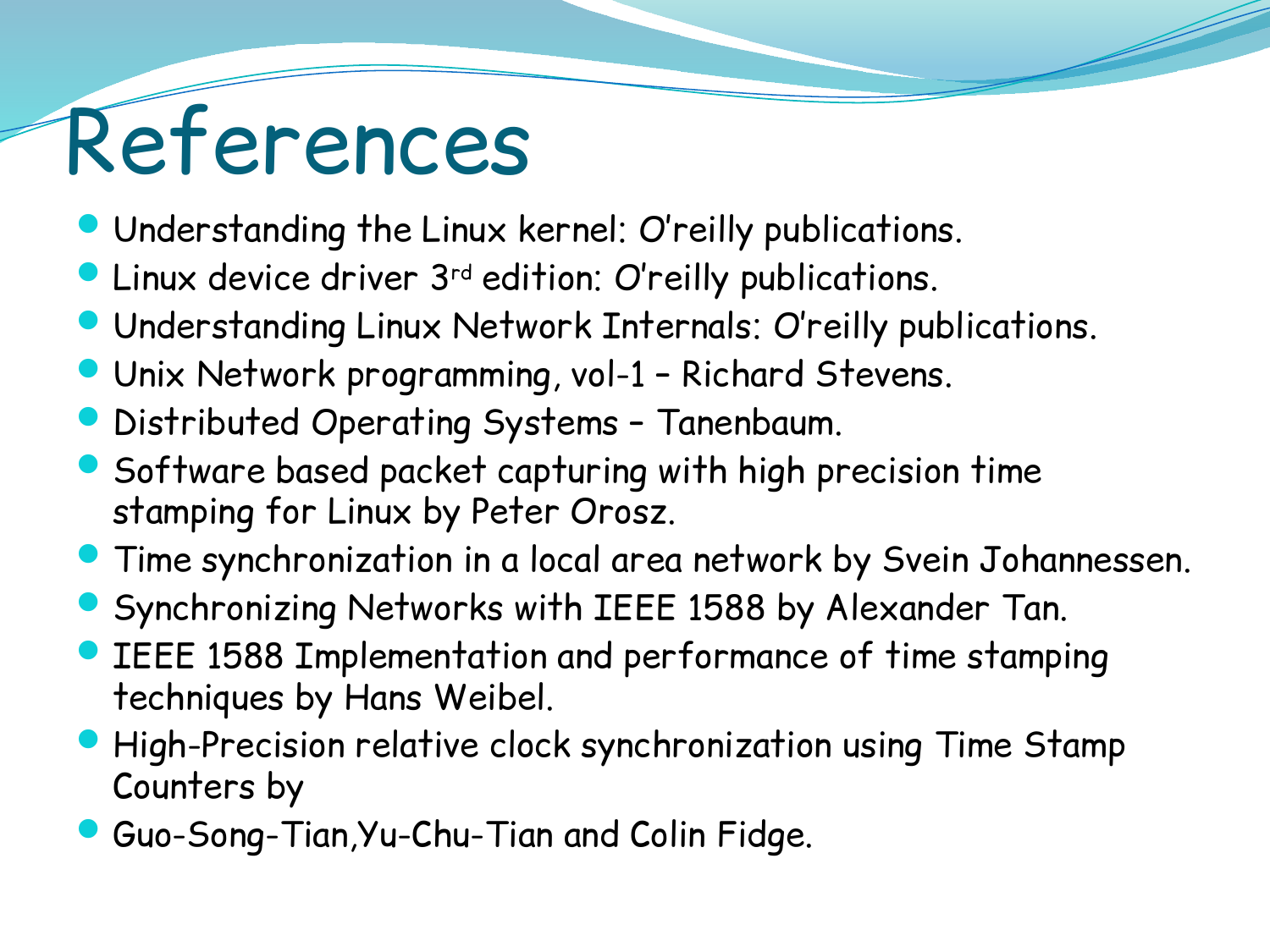

# References
Understanding the Linux kernel: O’reilly publications.
Linux device driver 3rd edition: O’reilly publications.
Understanding Linux Network Internals: O’reilly publications.
Unix Network programming, vol-1 – Richard Stevens.
Distributed Operating Systems – Tanenbaum.
Software based packet capturing with high precision time stamping for Linux by Peter Orosz.
Time synchronization in a local area network by Svein Johannessen.
Synchronizing Networks with IEEE 1588 by Alexander Tan.
IEEE 1588 Implementation and performance of time stamping techniques by Hans Weibel.
High-Precision relative clock synchronization using Time Stamp Counters by
Guo-Song-Tian,Yu-Chu-Tian and Colin Fidge.